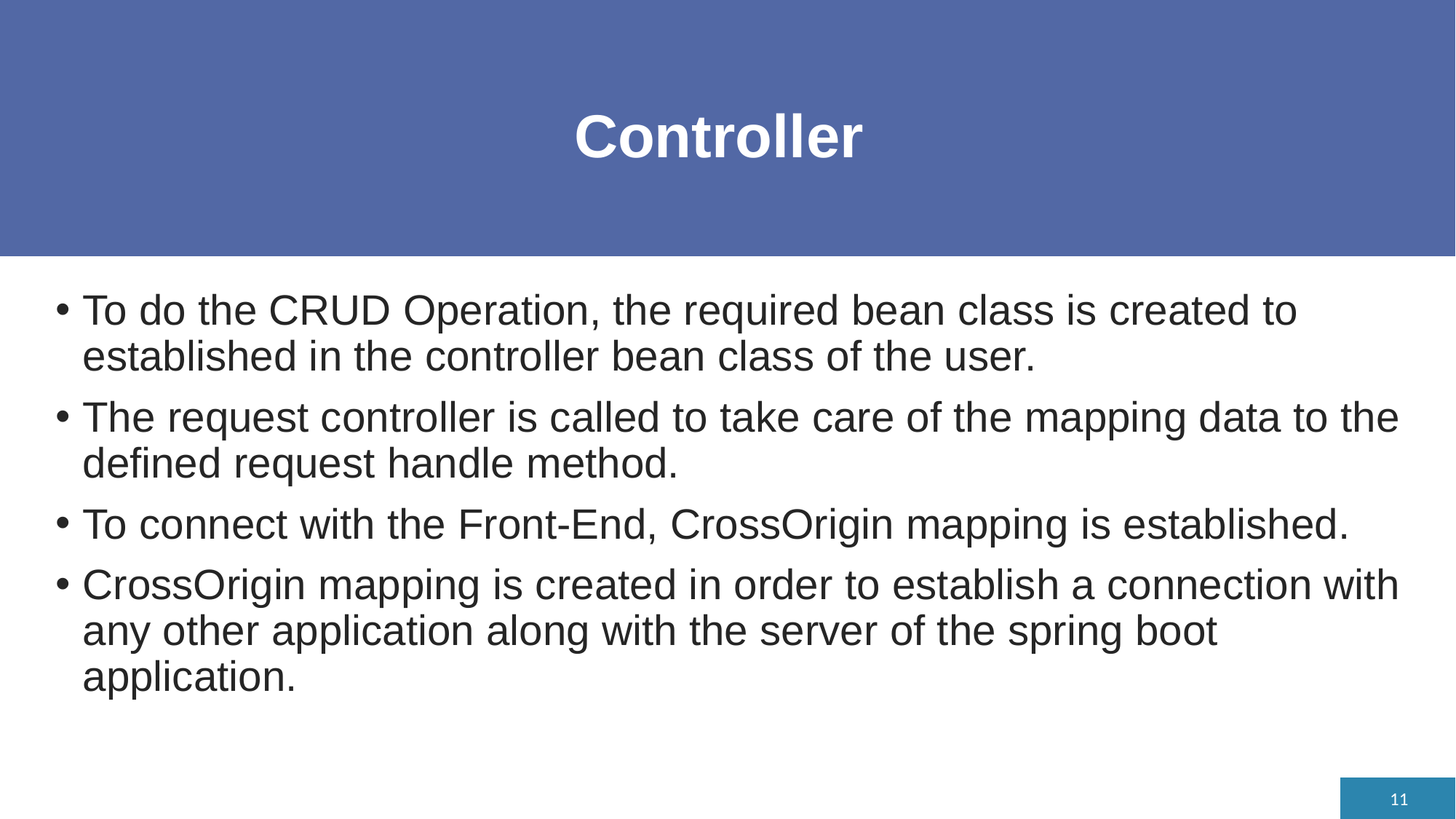

# Controller
To do the CRUD Operation, the required bean class is created to established in the controller bean class of the user.
The request controller is called to take care of the mapping data to the defined request handle method.
To connect with the Front-End, CrossOrigin mapping is established.
CrossOrigin mapping is created in order to establish a connection with any other application along with the server of the spring boot application.

11